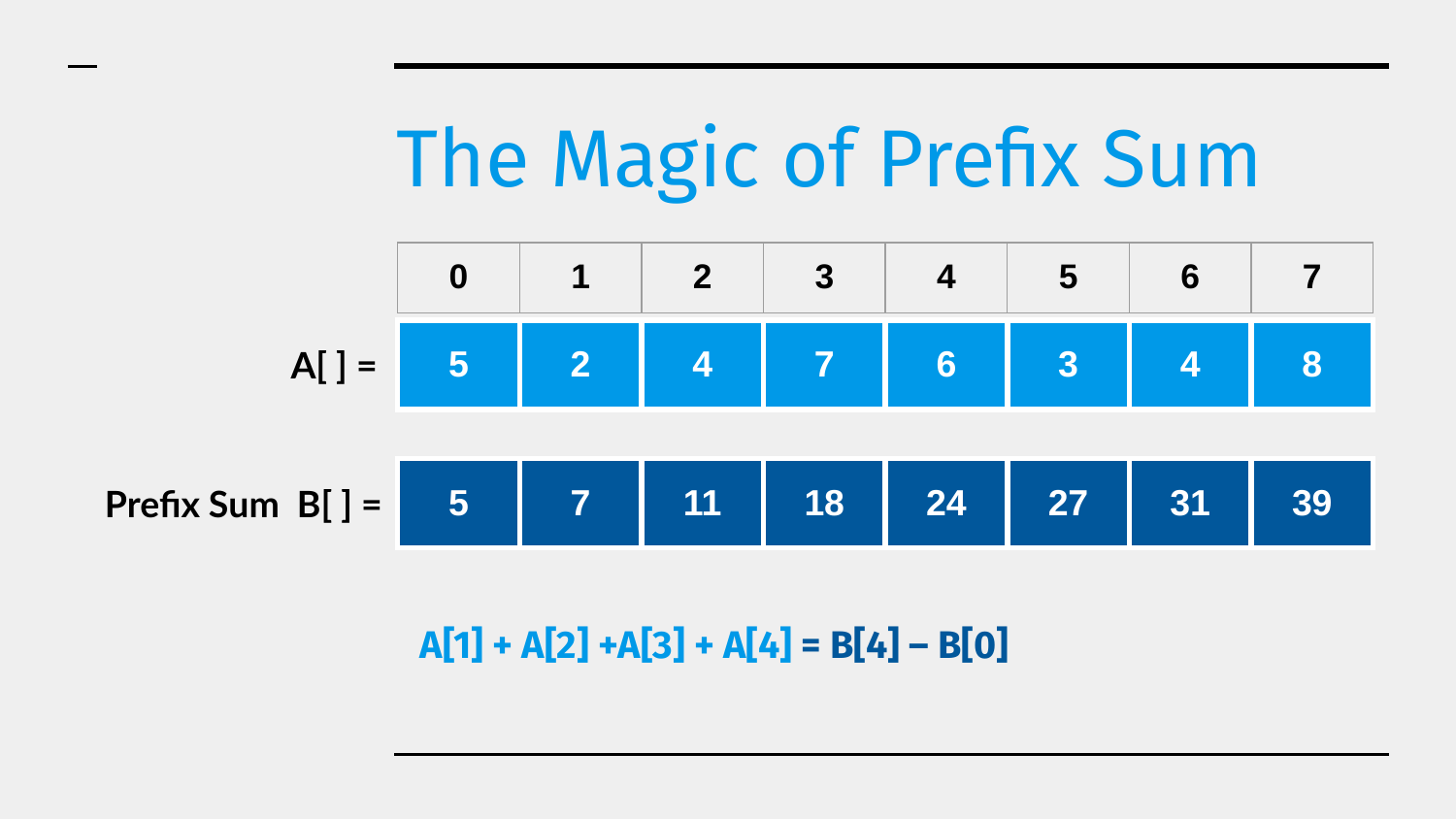

# The Magic of Prefix Sum
| 0 | 1 | 2 | 3 | 4 | 5 | 6 | 7 |
| --- | --- | --- | --- | --- | --- | --- | --- |
| 5 | 2 | 4 | 7 | 6 | 3 | 4 | 8 |
| --- | --- | --- | --- | --- | --- | --- | --- |
A[ ] =
| 5 | 7 | 11 | 18 | 24 | 27 | 31 | 39 |
| --- | --- | --- | --- | --- | --- | --- | --- |
Prefix Sum  B[ ] =
A[1] + A[2] +A[3] + A[4] = B[4] – B[0]